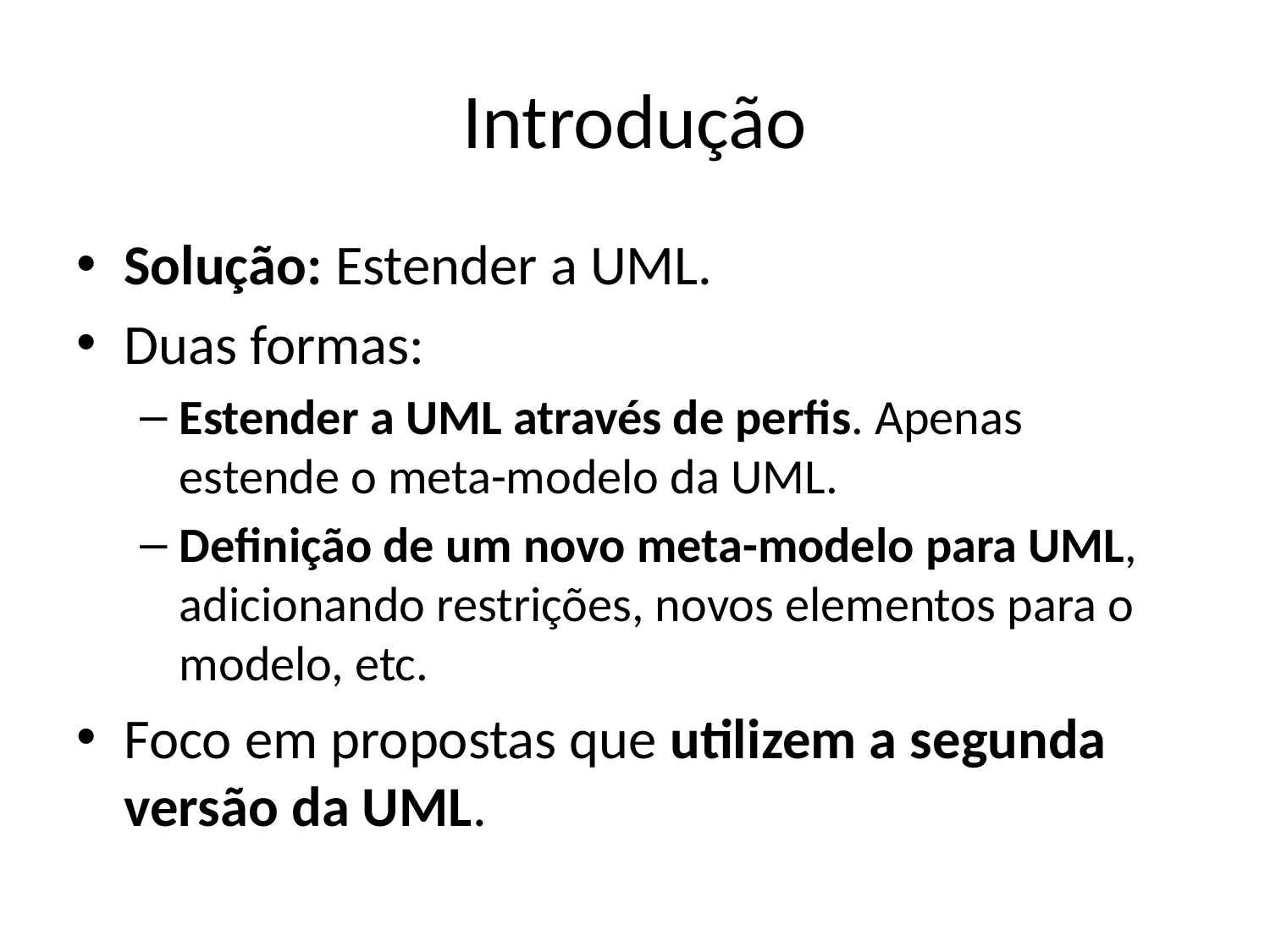

# Introdução
Solução: Estender a UML.
Duas formas:
Estender a UML através de perfis. Apenas estende o meta-modelo da UML.
Definição de um novo meta-modelo para UML, adicionando restrições, novos elementos para o modelo, etc.
Foco em propostas que utilizem a segunda versão da UML.